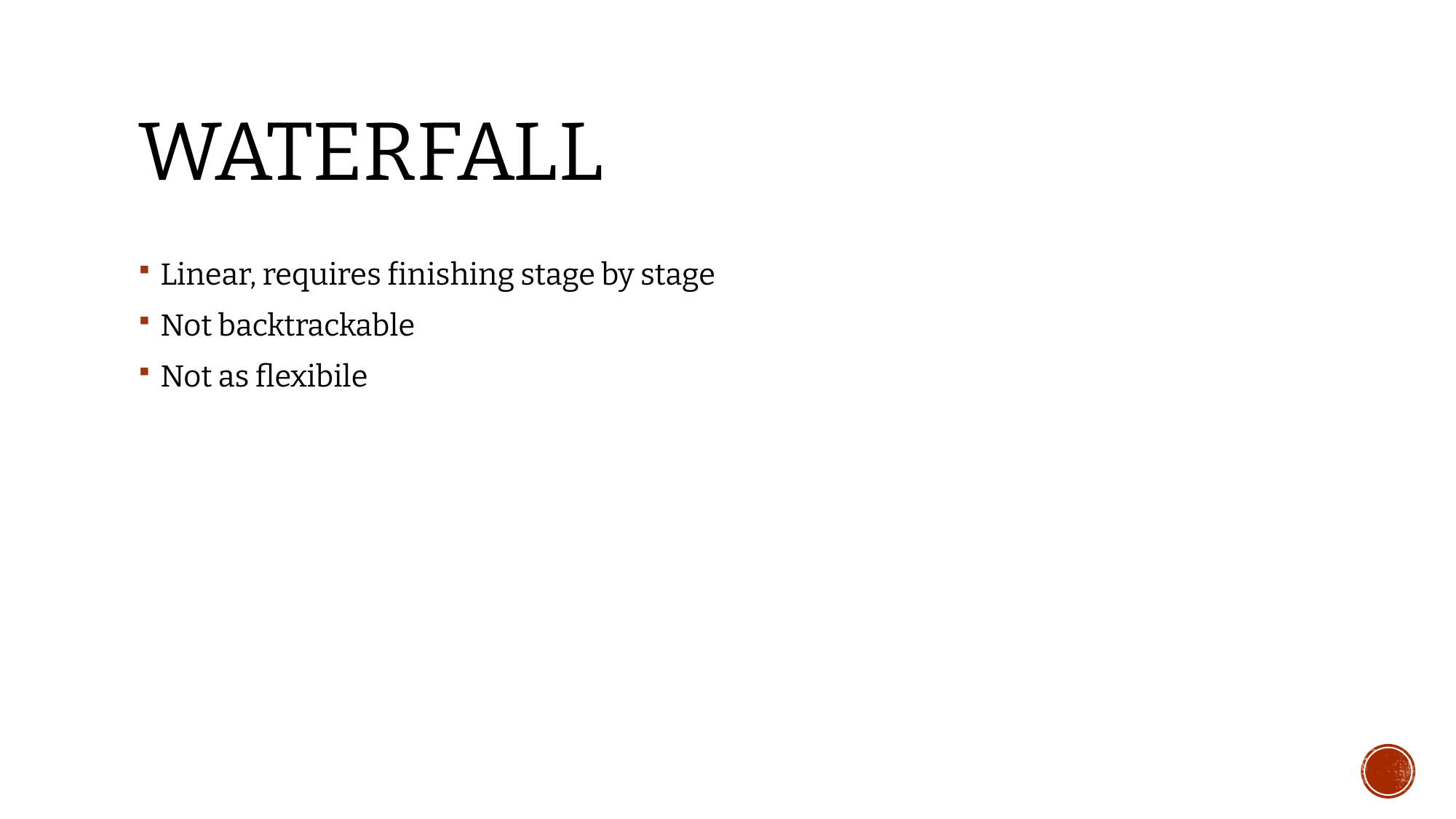

# Waterfall
Linear, requires finishing stage by stage
Not backtrackable
Not as flexibile